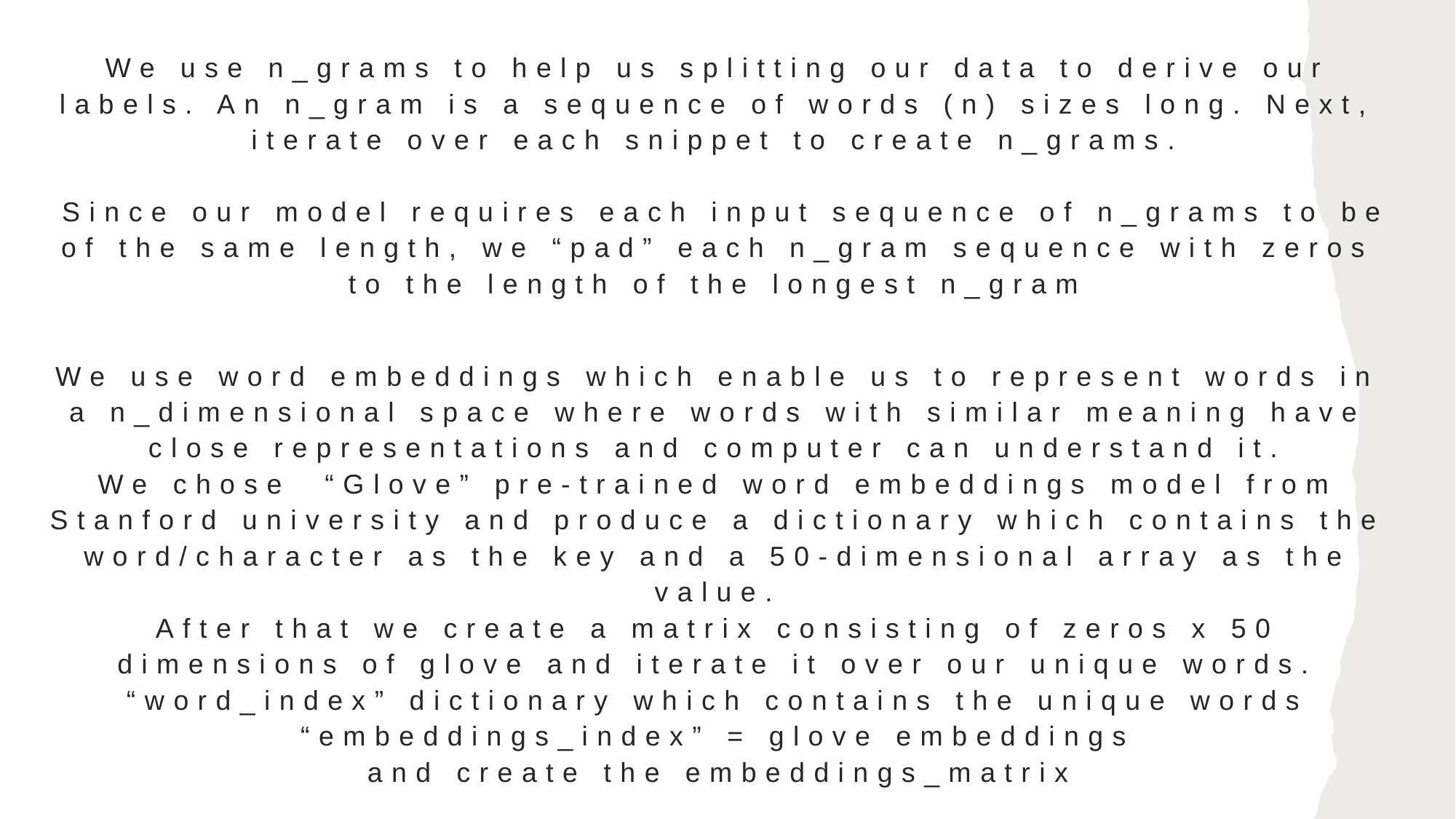

# We use n_grams to help us splitting our data to derive our labels. An n_gram is a sequence of words (n) sizes long. Next, iterate over each snippet to create n_grams.    Since our model requires each input sequence of n_grams to be of the same length, we “pad” each n_gram sequence with zeros to the length of the longest n_gram We use word embeddings which enable us to represent words in a n_dimensional space where words with similar meaning have close representations and computer can understand it. We chose  “Glove” pre-trained word embeddings model from Stanford university and produce a dictionary which contains the word/character as the key and a 50-dimensional array as the value. After that we create a matrix consisting of zeros x 50 dimensions of glove and iterate it over our unique words. “word_index” dictionary which contains the unique words “embeddings_index” = glove embeddings and create the embeddings_matrix